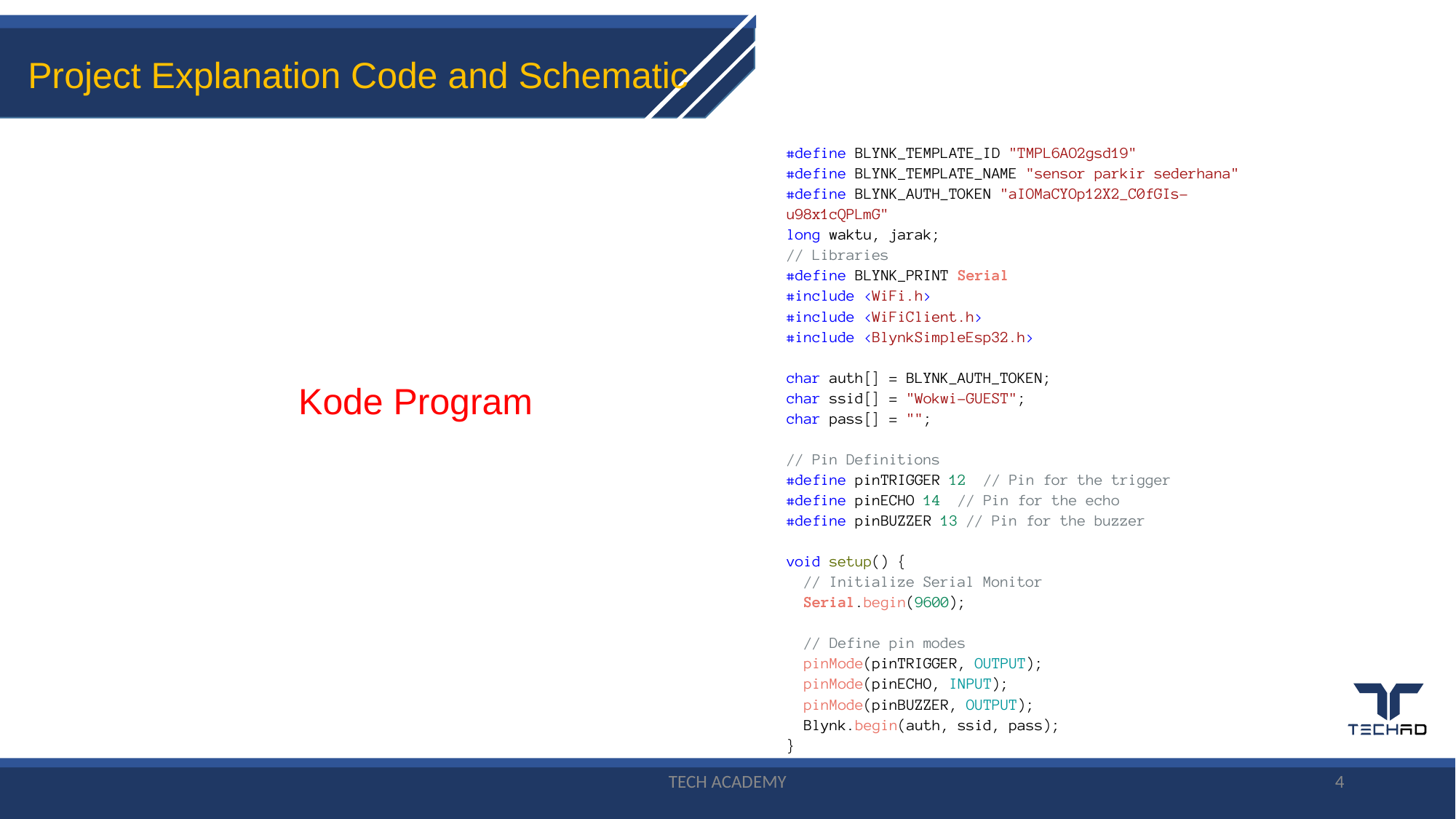

Project Explanation Code and Schematic
#define BLYNK_TEMPLATE_ID "TMPL6AO2gsd19"
#define BLYNK_TEMPLATE_NAME "sensor parkir sederhana"
#define BLYNK_AUTH_TOKEN "aIOMaCYOp12X2_C0fGIs-u98x1cQPLmG"
long waktu, jarak;
// Libraries
#define BLYNK_PRINT Serial
#include <WiFi.h>
#include <WiFiClient.h>
#include <BlynkSimpleEsp32.h>

char auth[] = BLYNK_AUTH_TOKEN;
char ssid[] = "Wokwi-GUEST";
char pass[] = "";

// Pin Definitions
#define pinTRIGGER 12  // Pin for the trigger
#define pinECHO 14  // Pin for the echo
#define pinBUZZER 13 // Pin for the buzzer

void setup() {
  // Initialize Serial Monitor
  Serial.begin(9600);

  // Define pin modes
  pinMode(pinTRIGGER, OUTPUT);
  pinMode(pinECHO, INPUT);
  pinMode(pinBUZZER, OUTPUT);
  Blynk.begin(auth, ssid, pass);
}

Kode Program
TECH ACADEMY
4